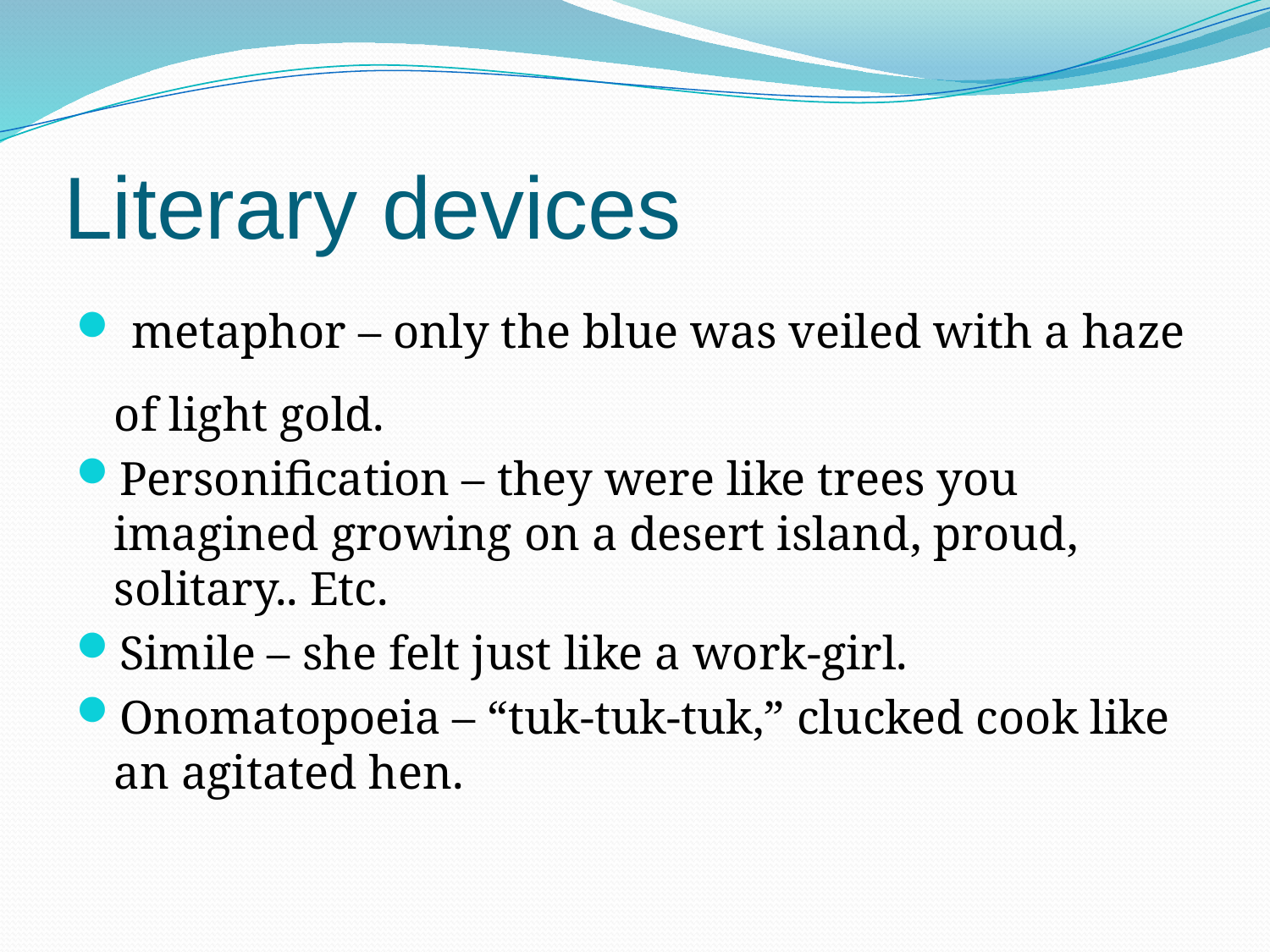

# Literary devices
 metaphor – only the blue was veiled with a haze of light gold.
Personification – they were like trees you imagined growing on a desert island, proud, solitary.. Etc.
Simile – she felt just like a work-girl.
Onomatopoeia – “tuk-tuk-tuk,” clucked cook like an agitated hen.